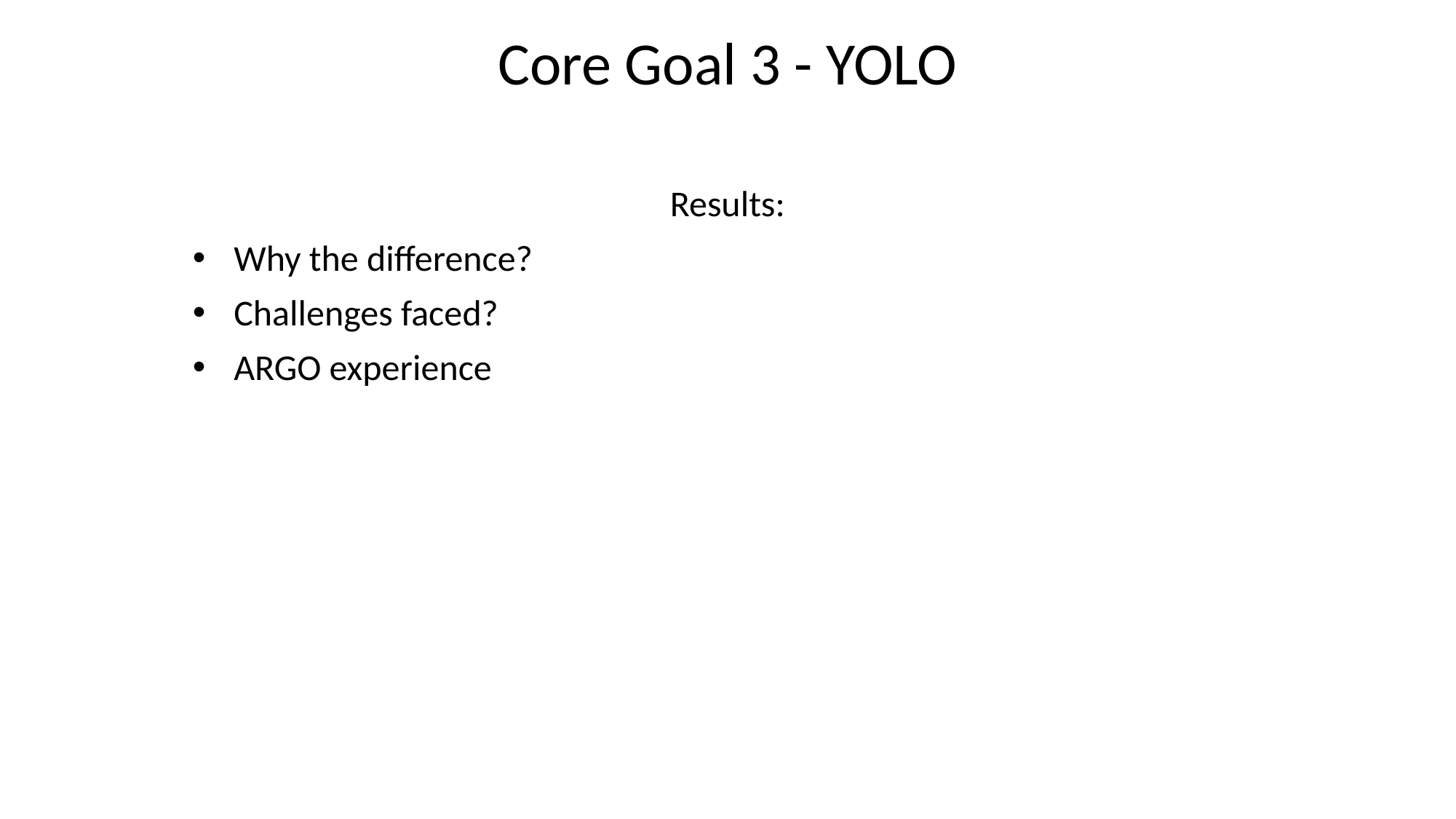

# Core Goal 3 - YOLO
Results:
Why the difference?
Challenges faced?
ARGO experience